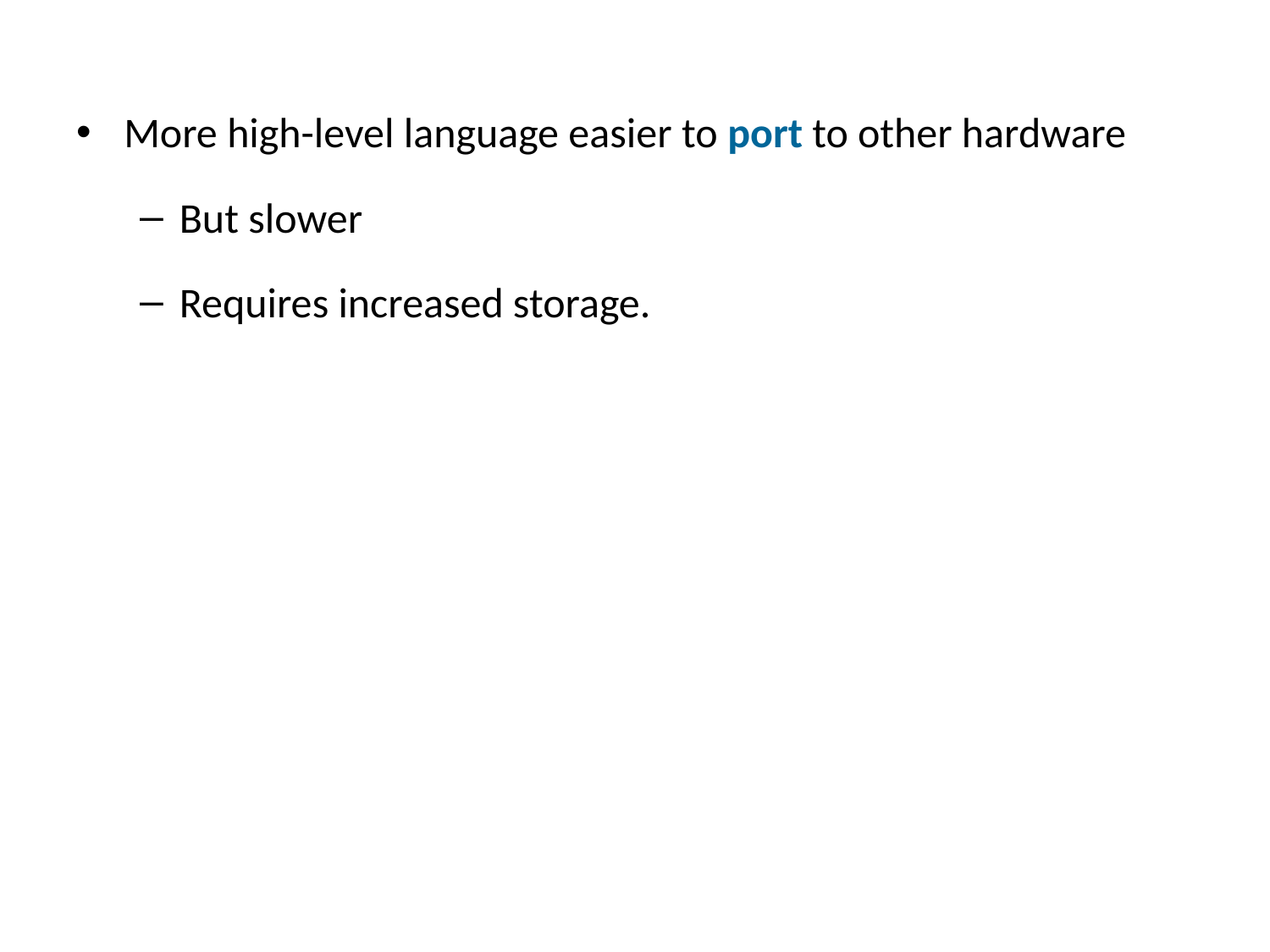

More high-level language easier to port to other hardware
But slower
Requires increased storage.